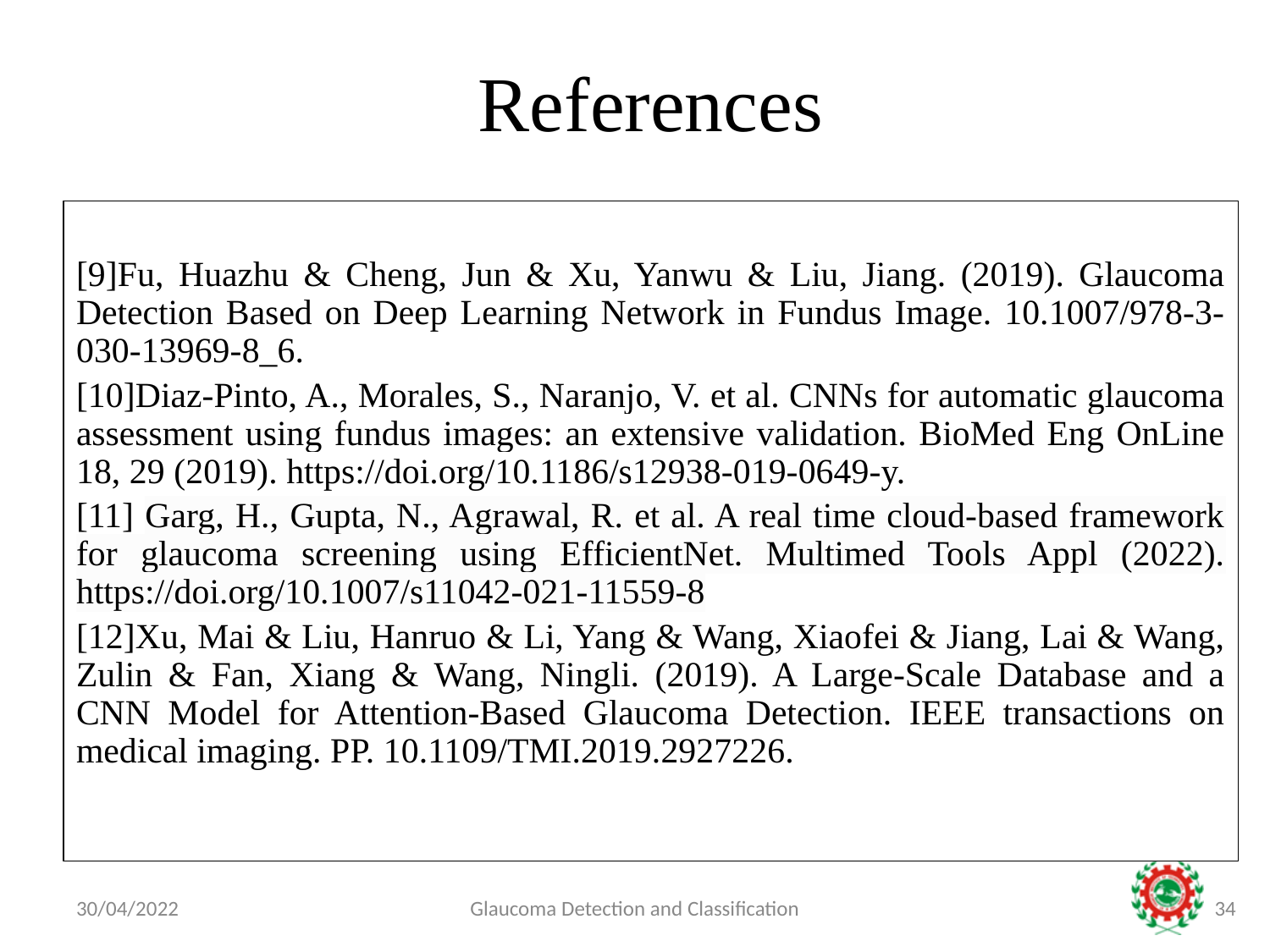

# References

[9]Fu, Huazhu & Cheng, Jun & Xu, Yanwu & Liu, Jiang. (2019). Glaucoma Detection Based on Deep Learning Network in Fundus Image. 10.1007/978-3-030-13969-8_6.
[10]Diaz-Pinto, A., Morales, S., Naranjo, V. et al. CNNs for automatic glaucoma assessment using fundus images: an extensive validation. BioMed Eng OnLine 18, 29 (2019). https://doi.org/10.1186/s12938-019-0649-y.
[11] Garg, H., Gupta, N., Agrawal, R. et al. A real time cloud-based framework for glaucoma screening using EfficientNet. Multimed Tools Appl (2022). https://doi.org/10.1007/s11042-021-11559-8
[12]Xu, Mai & Liu, Hanruo & Li, Yang & Wang, Xiaofei & Jiang, Lai & Wang, Zulin & Fan, Xiang & Wang, Ningli. (2019). A Large-Scale Database and a CNN Model for Attention-Based Glaucoma Detection. IEEE transactions on medical imaging. PP. 10.1109/TMI.2019.2927226.

30/04/2022
Glaucoma Detection and Classification
34